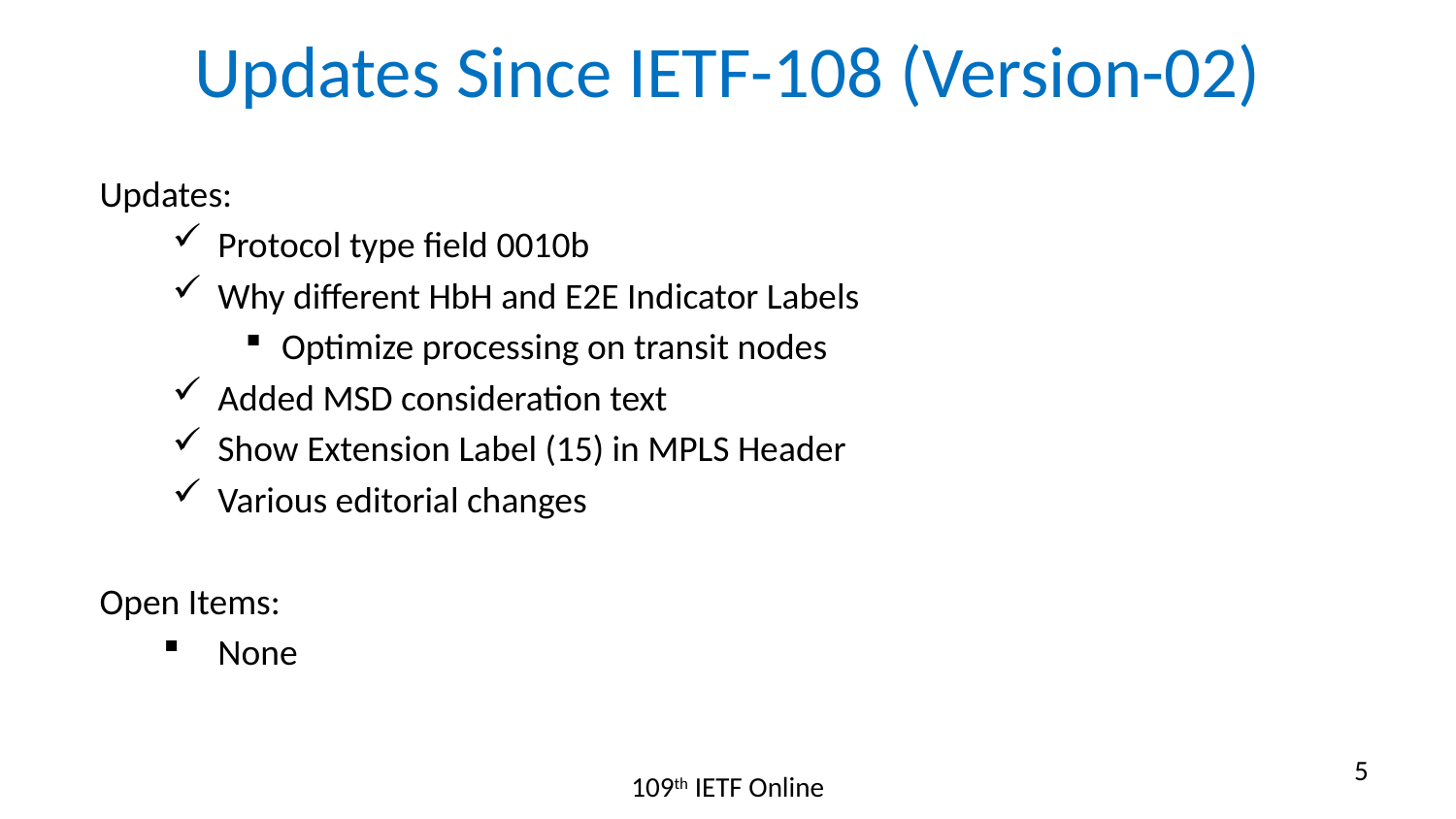

# Updates Since IETF-108 (Version-02)
Updates:
Protocol type field 0010b
Why different HbH and E2E Indicator Labels
Optimize processing on transit nodes
Added MSD consideration text
Show Extension Label (15) in MPLS Header
Various editorial changes

Open Items:
None
5
109th IETF Online